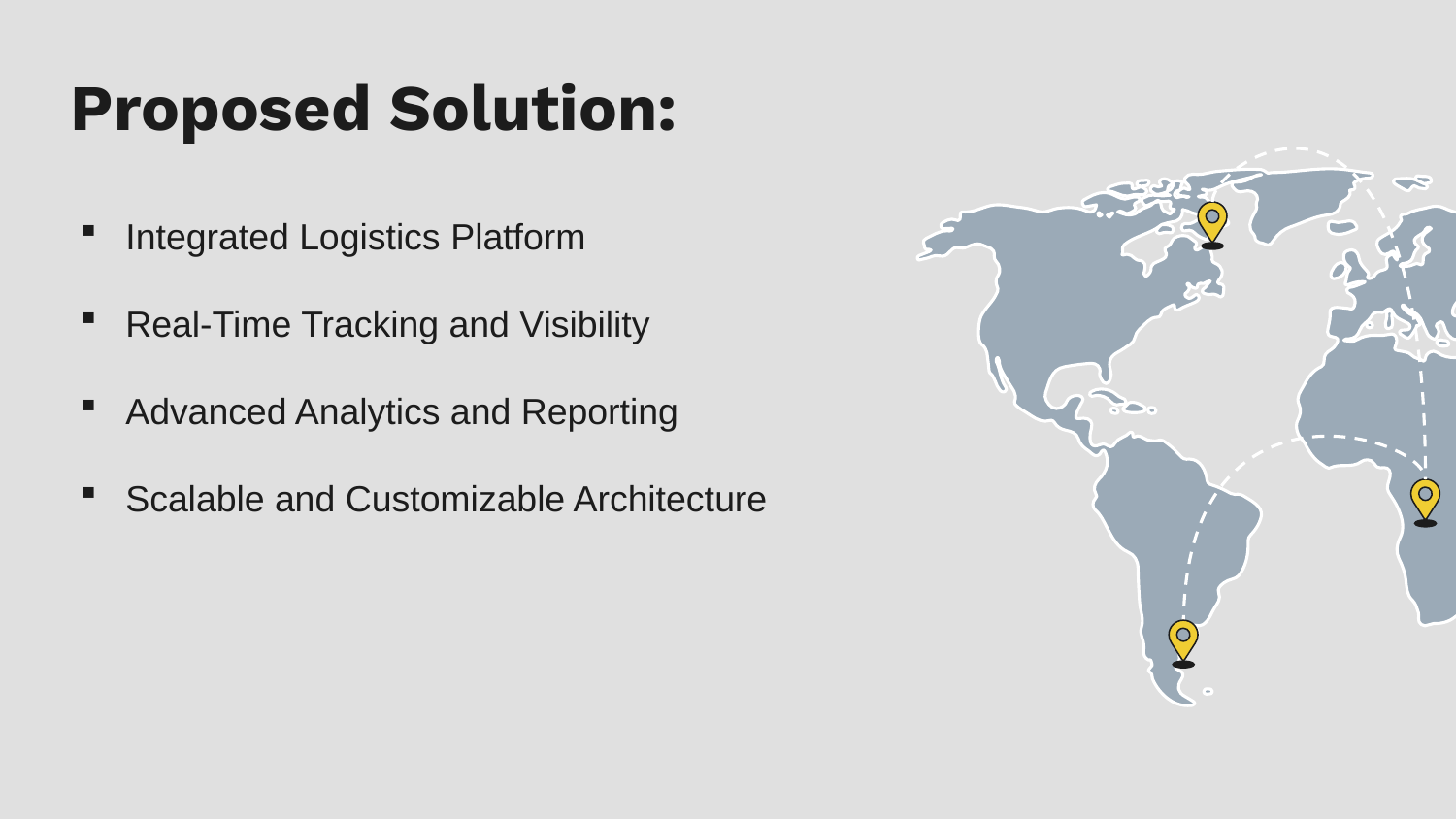

# Proposed Solution:
Integrated Logistics Platform

Real-Time Tracking and Visibility

Advanced Analytics and Reporting

Scalable and Customizable Architecture